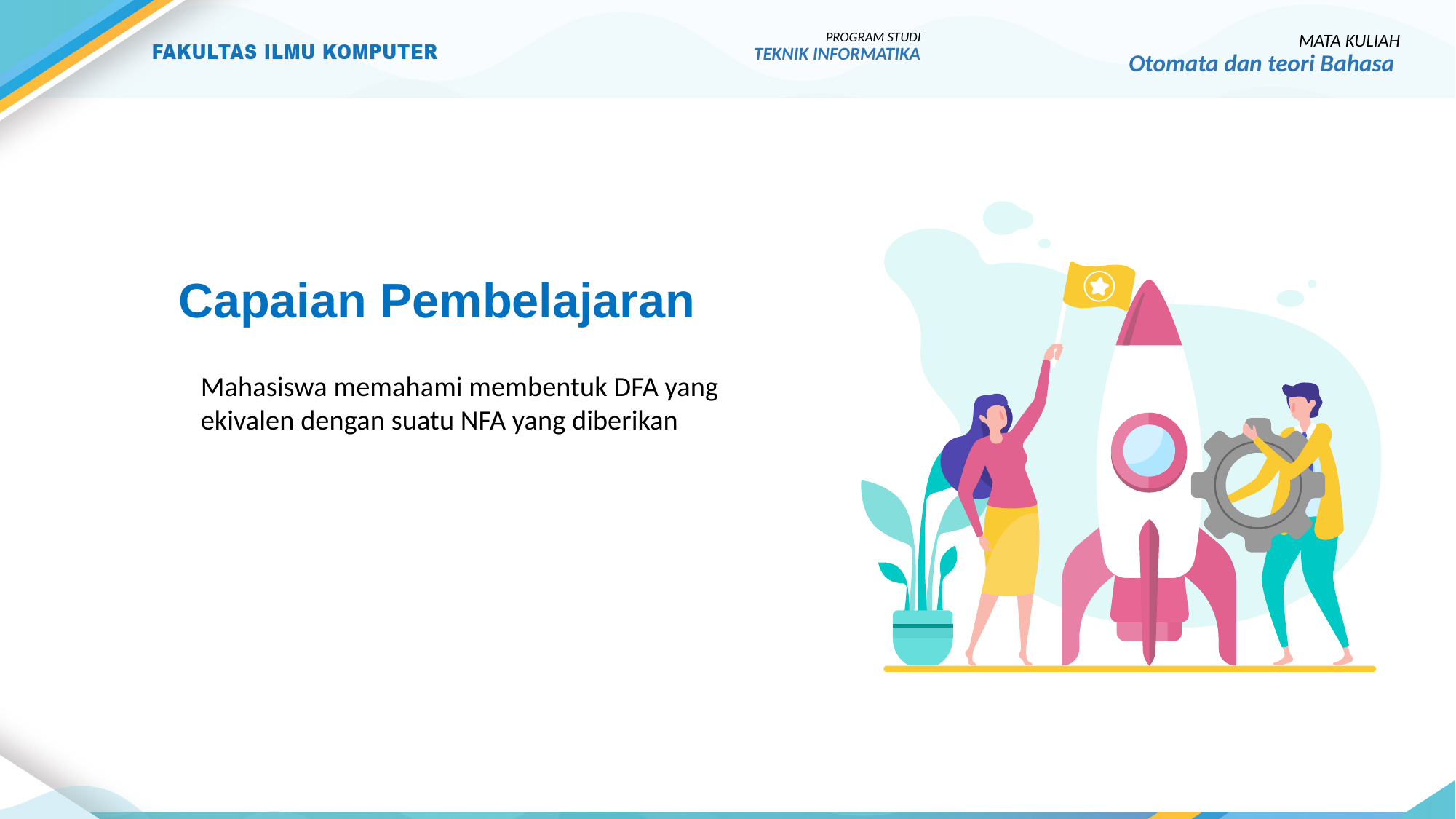

PROGRAM STUDI
TEKNIK INFORMATIKA
MATA KULIAH
Otomata dan teori Bahasa

# Capaian Pembelajaran
Mahasiswa memahami membentuk DFA yang ekivalen dengan suatu NFA yang diberikan